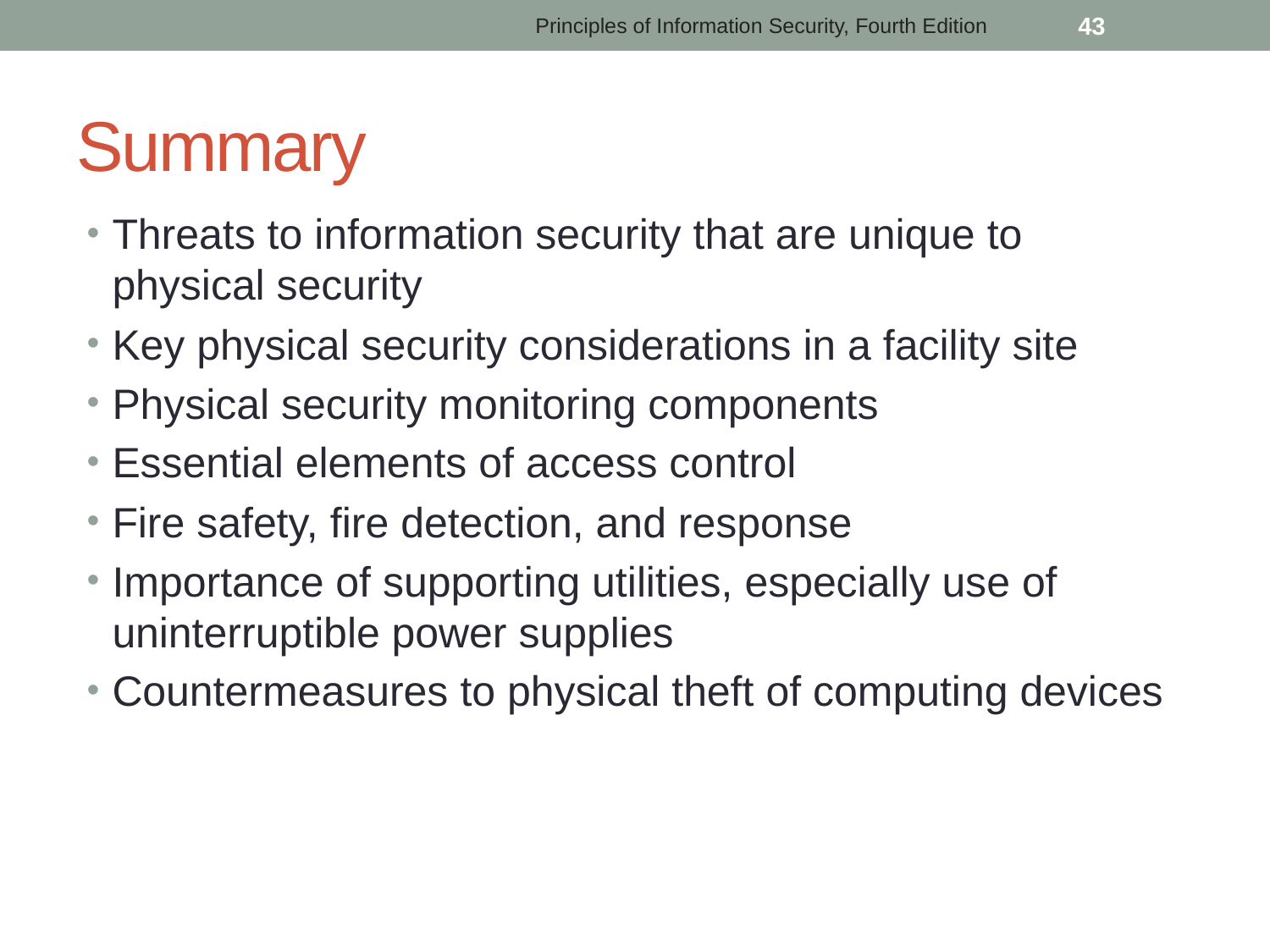

Principles of Information Security, Fourth Edition
 43
# Summary
Threats to information security that are unique to
physical security
Key physical security considerations in a facility site
Physical security monitoring components
Essential elements of access control
Fire safety, fire detection, and response
Importance of supporting utilities, especially use of uninterruptible power supplies
Countermeasures to physical theft of computing devices